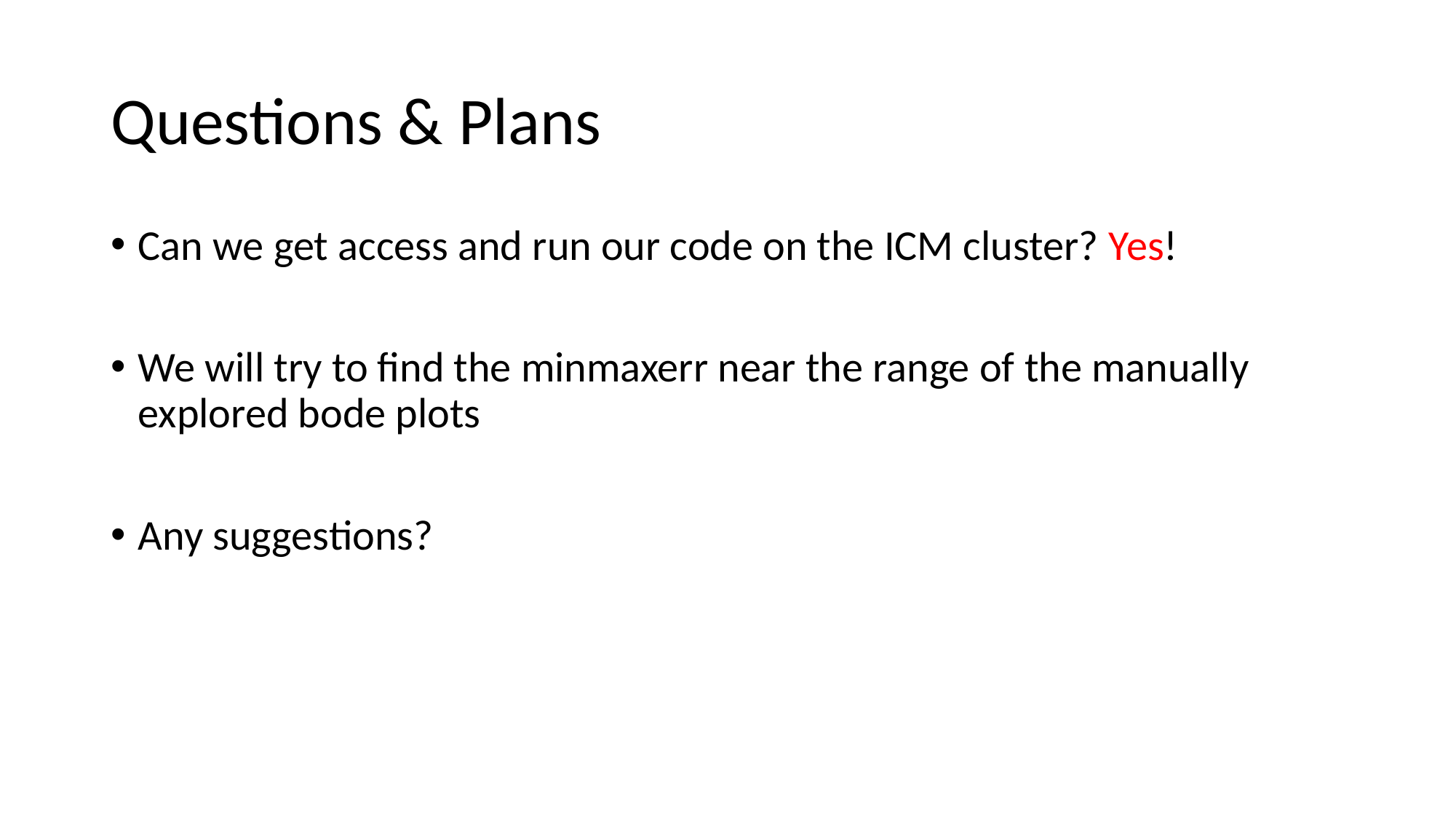

# Questions & Plans
Can we get access and run our code on the ICM cluster? Yes!

We will try to find the minmaxerr near the range of the manually explored bode plots

Any suggestions?